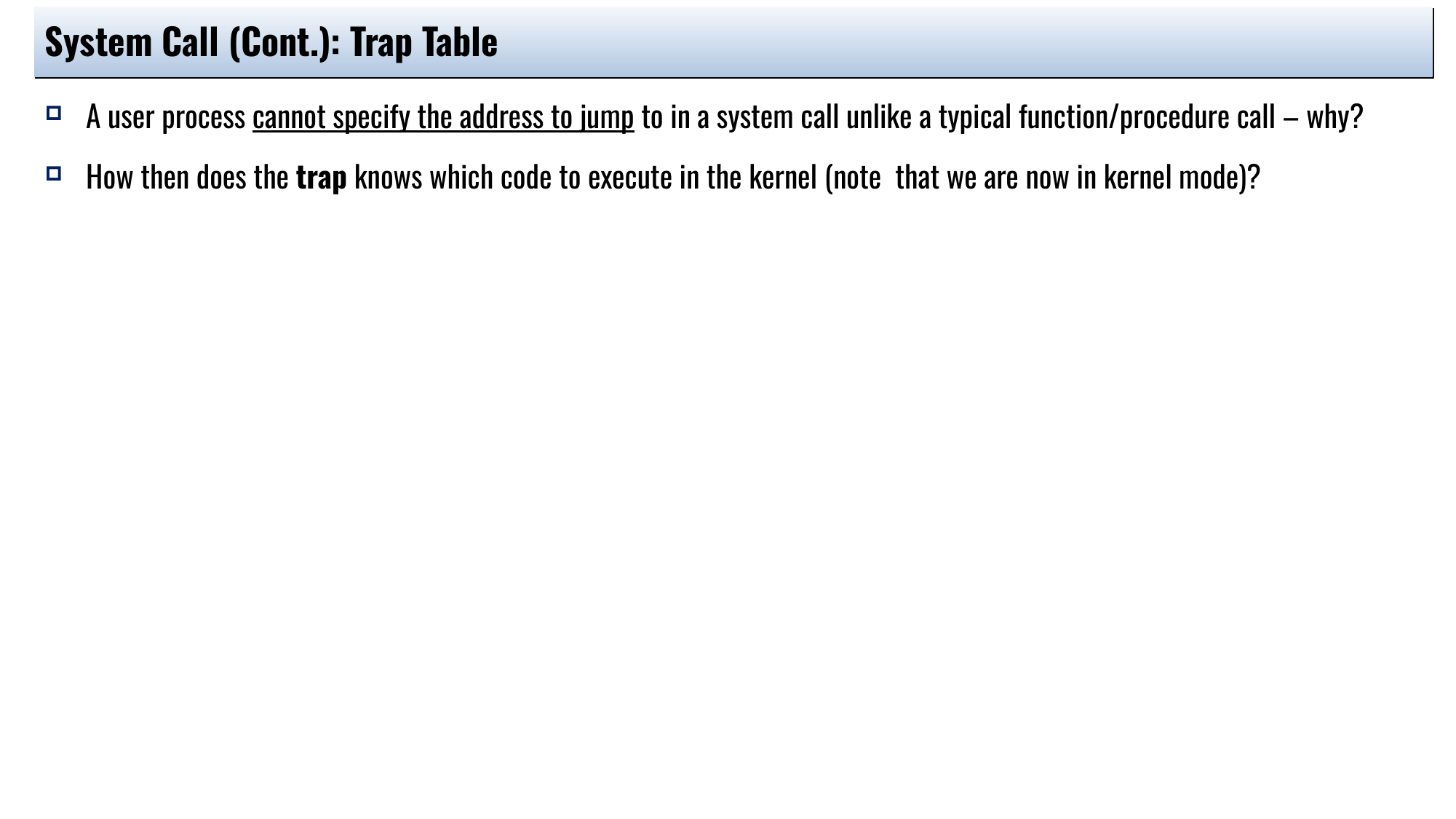

# System Call (Cont.): Trap Table
A user process cannot specify the address to jump to in a system call unlike a typical function/procedure call – why?
How then does the trap knows which code to execute in the kernel (note  that we are now in kernel mode)?